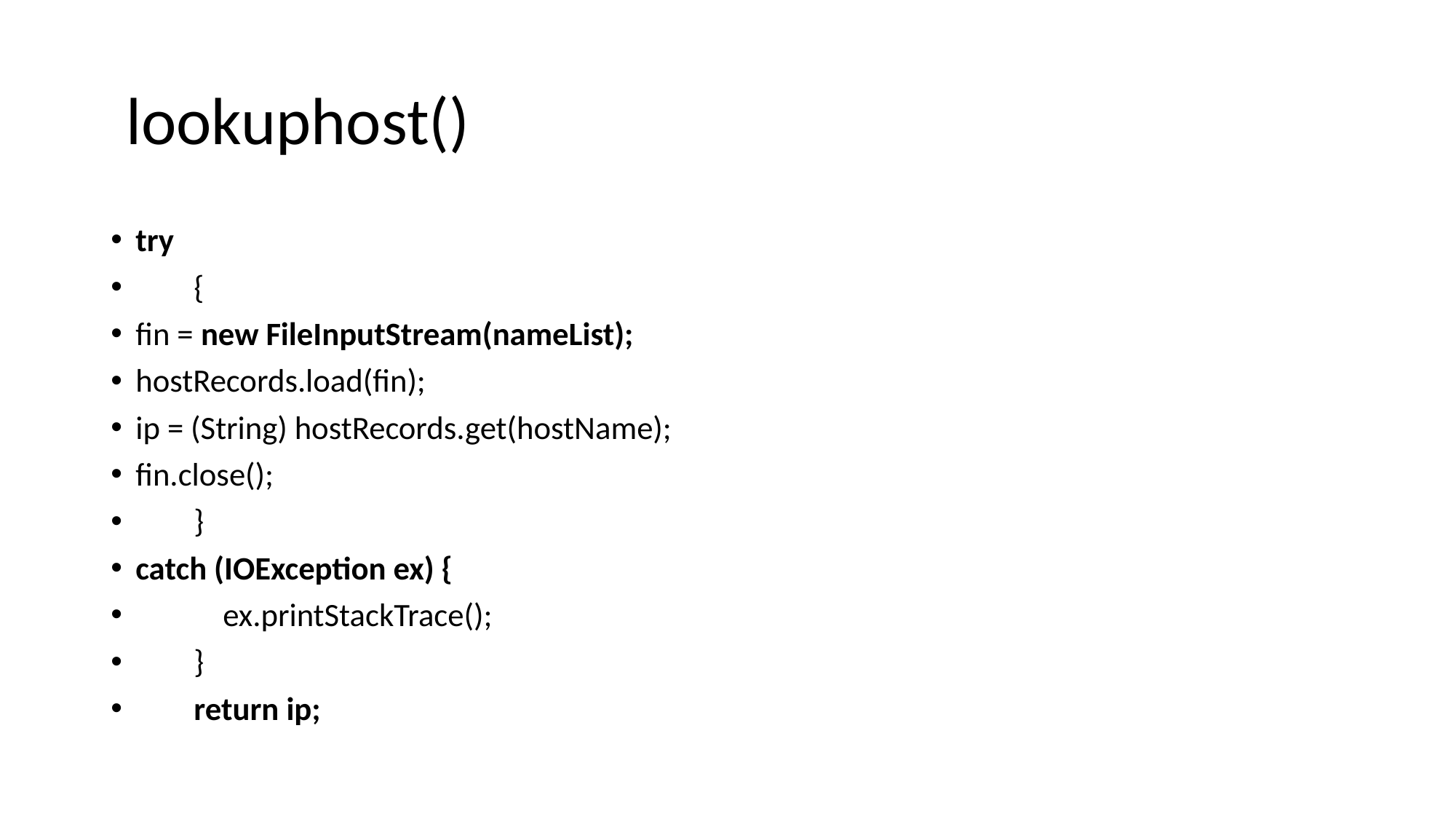

# lookuphost()
try
        {
fin = new FileInputStream(nameList);
hostRecords.load(fin);
ip = (String) hostRecords.get(hostName);
fin.close();
        }
catch (IOException ex) {
            ex.printStackTrace();
        }
        return ip;